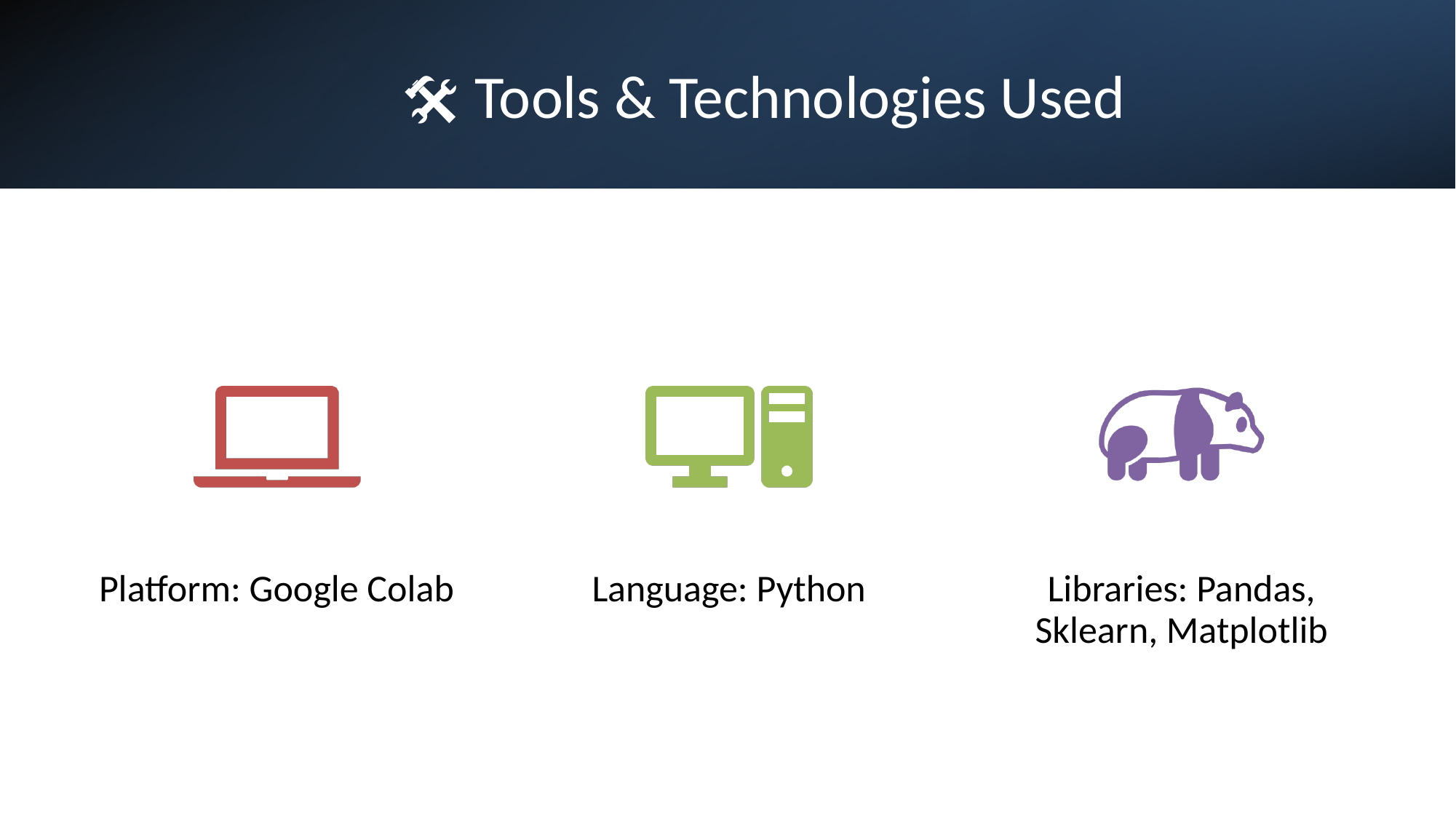

# 🛠 Tools & Technologies Used
Platform: Google Colab
Language: Python
Libraries: Pandas, Sklearn, Matplotlib